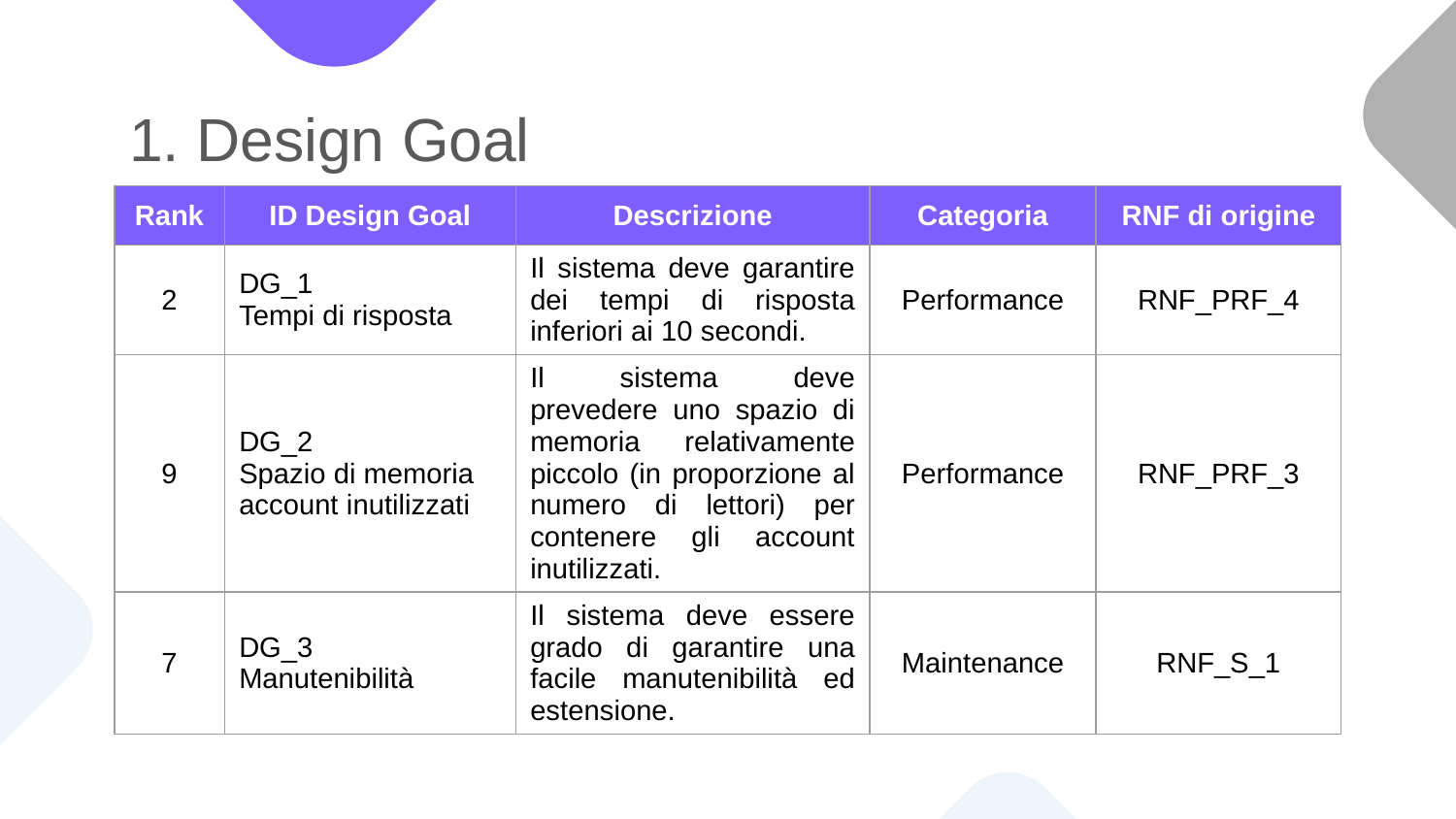

# 1. Design Goal
| Rank | ID Design Goal | Descrizione | Categoria | RNF di origine |
| --- | --- | --- | --- | --- |
| 2 | DG\_1 Tempi di risposta | Il sistema deve garantire dei tempi di risposta inferiori ai 10 secondi. | Performance | RNF\_PRF\_4 |
| 9 | DG\_2 Spazio di memoria account inutilizzati | Il sistema deve prevedere uno spazio di memoria relativamente piccolo (in proporzione al numero di lettori) per contenere gli account inutilizzati. | Performance | RNF\_PRF\_3 |
| 7 | DG\_3 Manutenibilità | Il sistema deve essere grado di garantire una facile manutenibilità ed estensione. | Maintenance | RNF\_S\_1 |